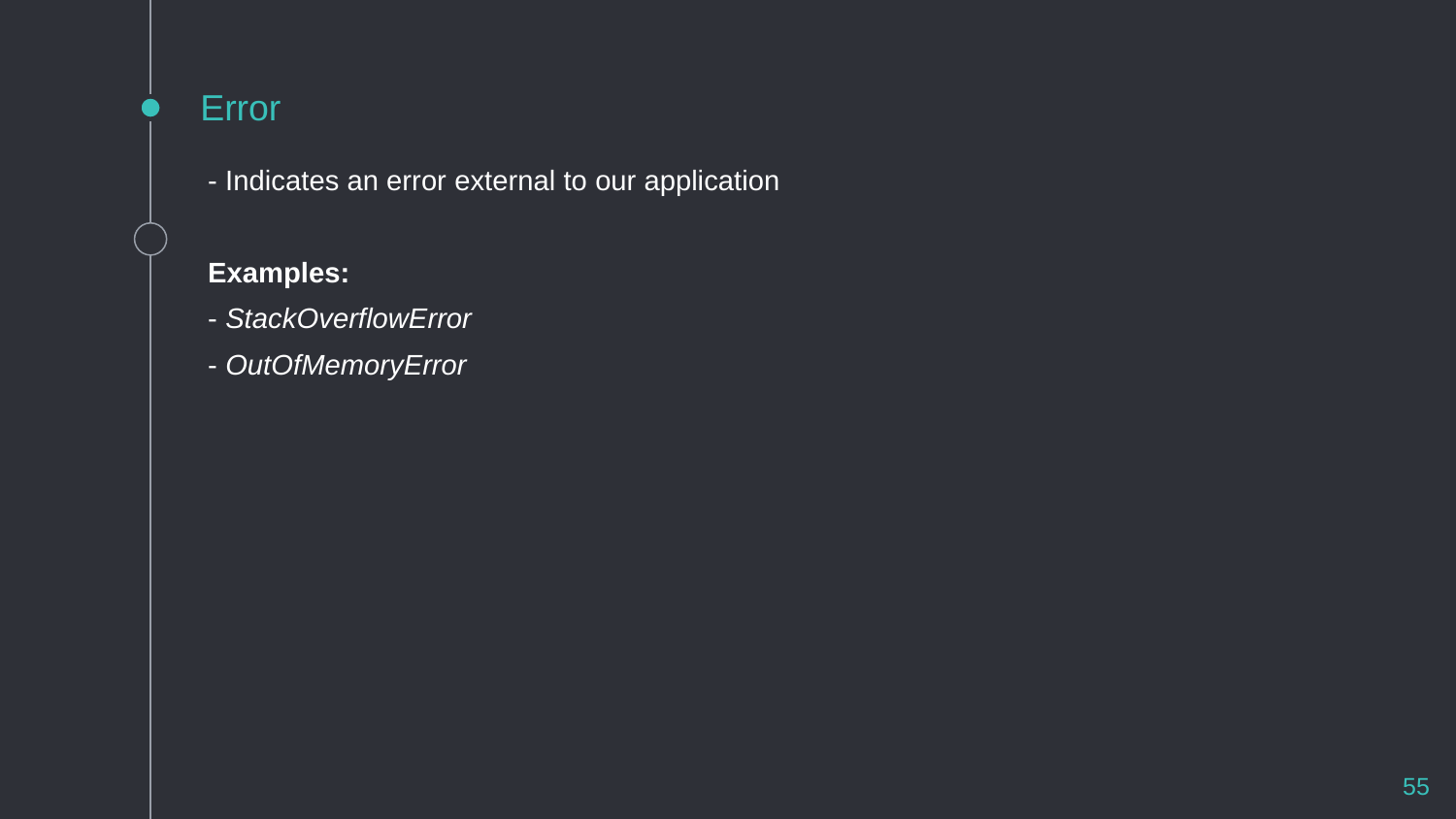

# Error
- Indicates an error external to our application

Examples:
- StackOverflowError
- OutOfMemoryError
55